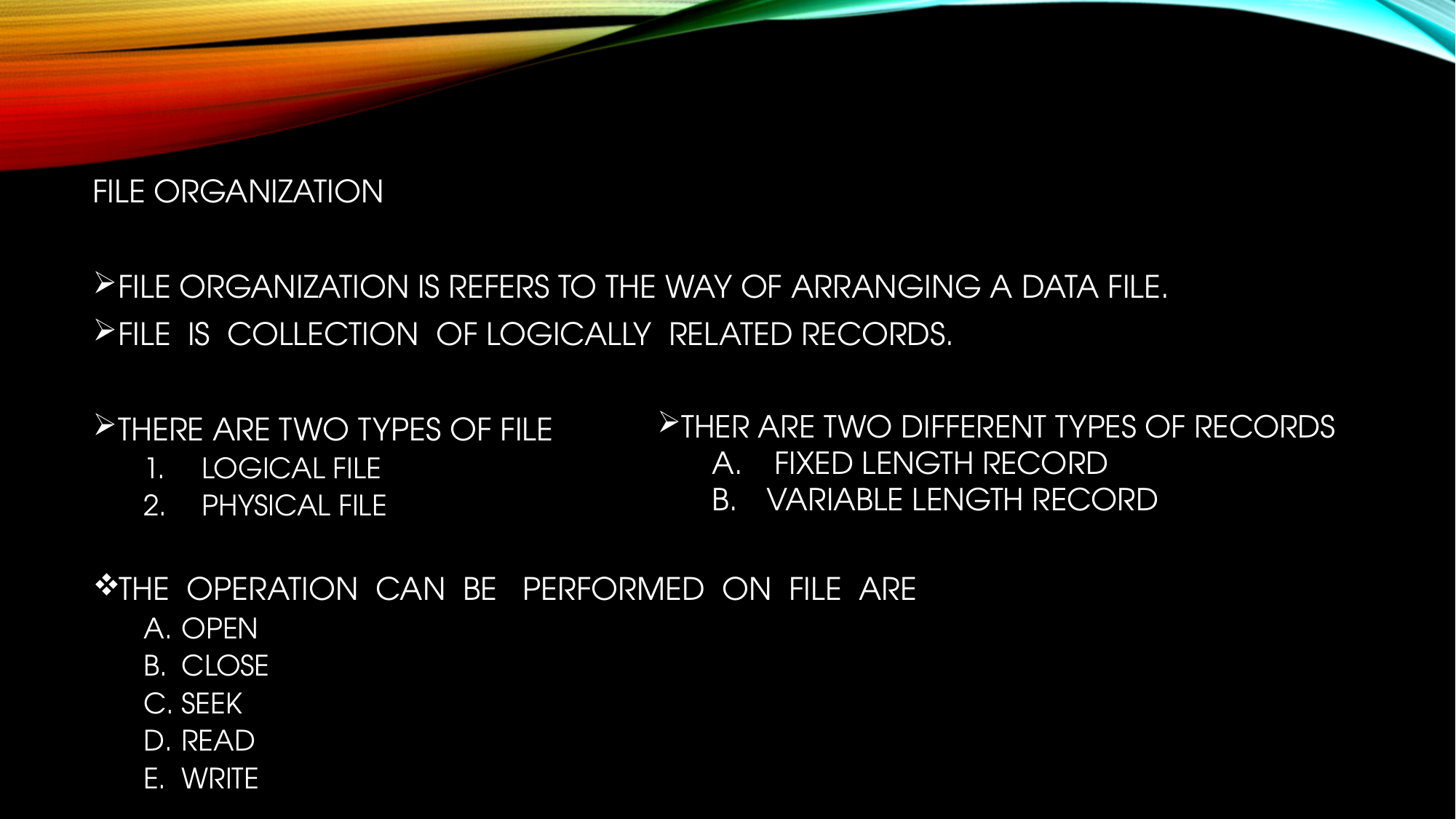

FILE ORGANIZATION

FILE ORGANIZATION IS REFERS TO THE WAY OF ARRANGING A DATA FILE.
FILE  IS  COLLECTION  OF LOGICALLY  RELATED RECORDS.

THERE ARE TWO TYPES OF FILE
 LOGICAL FILE
 PHYSICAL FILE

THE  OPERATION  CAN  BE   PERFORMED  ON  FILE  ARE
OPEN
CLOSE
SEEK
READ
WRITE
THER ARE TWO DIFFERENT TYPES OF RECORDS
 FIXED LENGTH RECORD
VARIABLE LENGTH RECORD